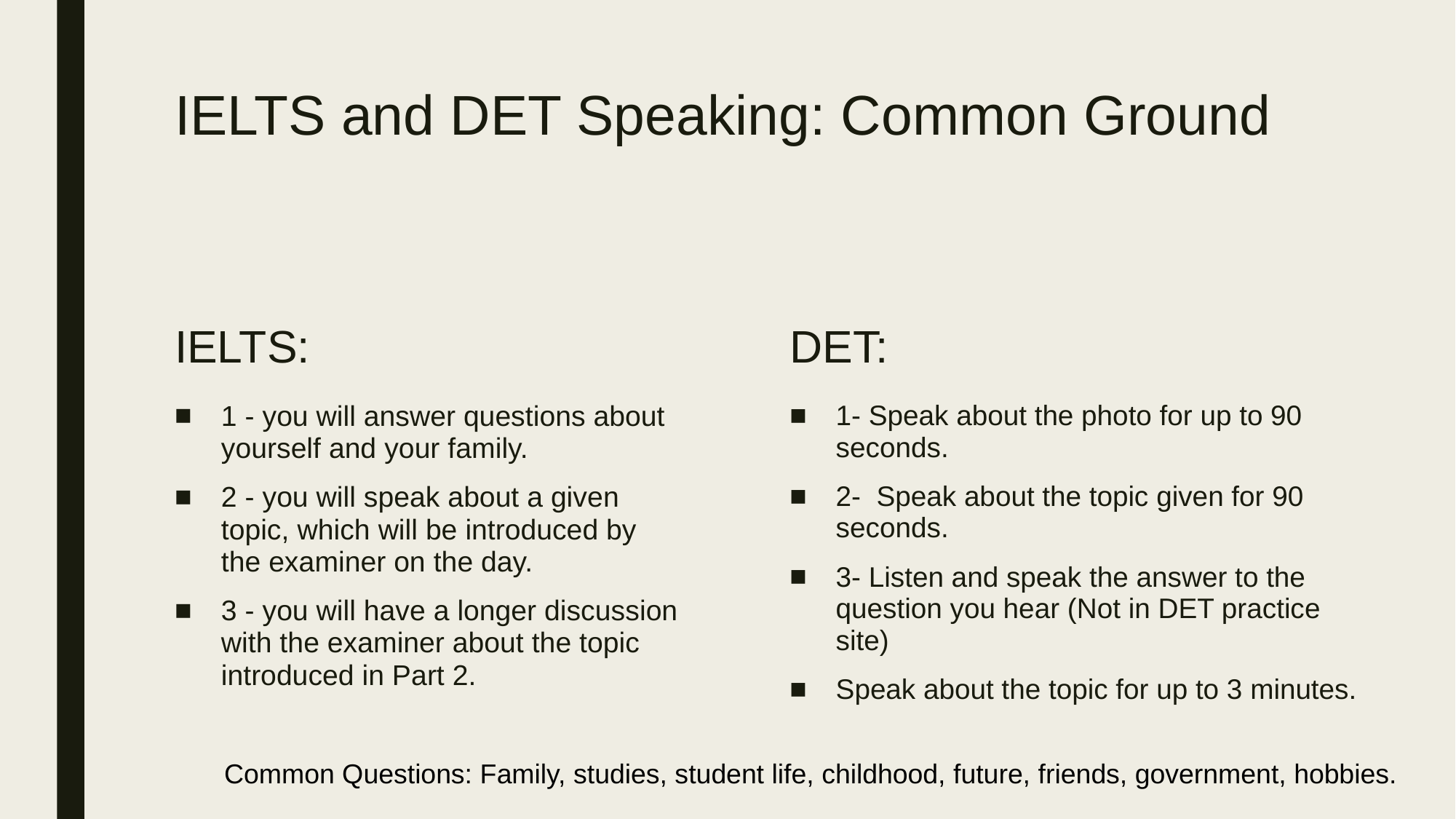

# IELTS and DET Speaking: Common Ground
IELTS:
DET:
1 - you will answer questions about yourself and your family.
2 - you will speak about a given topic, which will be introduced by the examiner on the day.
3 - you will have a longer discussion with the examiner about the topic introduced in Part 2.
1- Speak about the photo for up to 90 seconds.
2-  Speak about the topic given for 90 seconds.
3- Listen and speak the answer to the question you hear (Not in DET practice site)
Speak about the topic for up to 3 minutes.

Common Questions: Family, studies, student life, childhood, future, friends, government, hobbies.